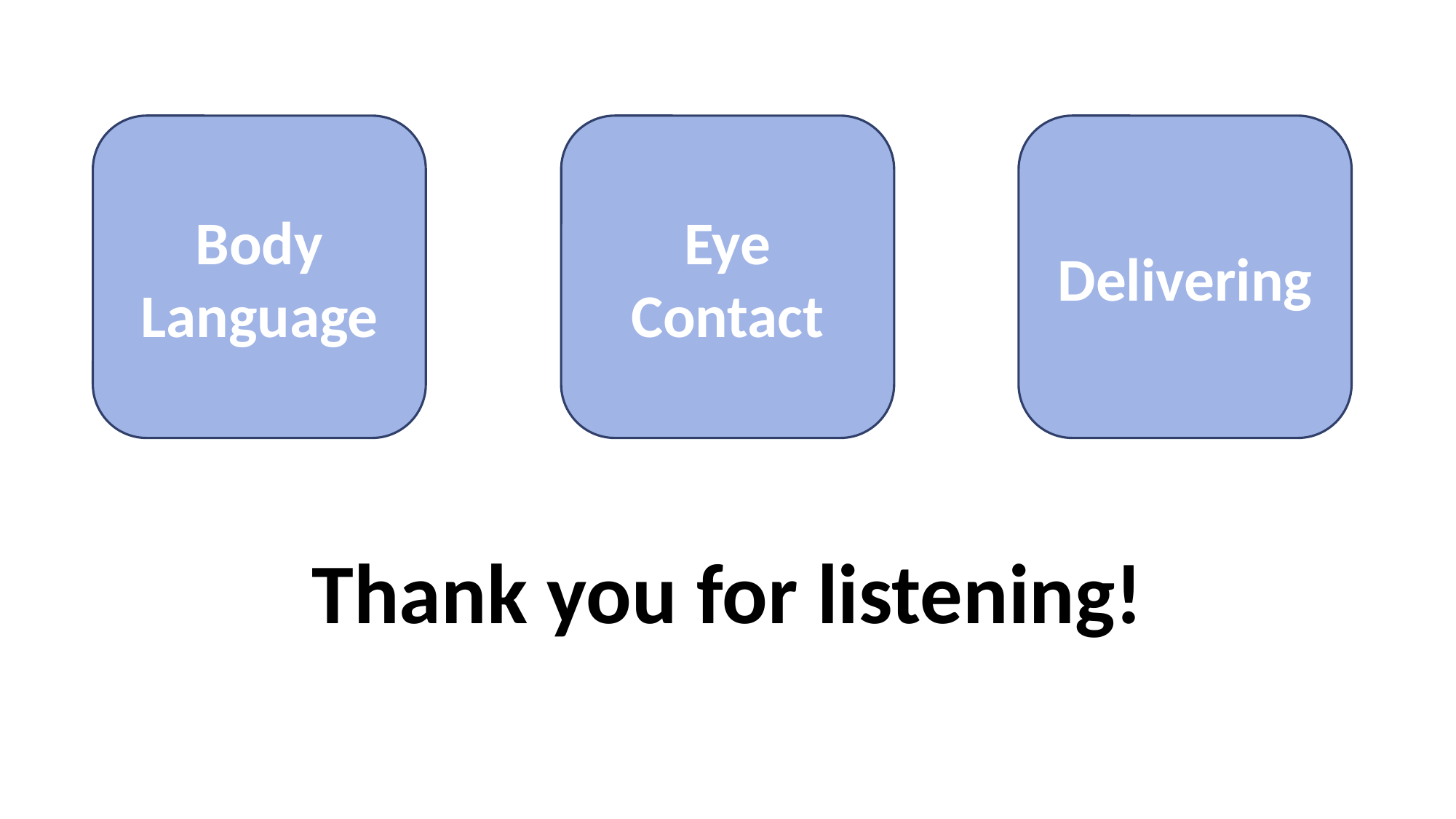

Body
Language
Eye
Contact
Delivering
Thank you for listening!